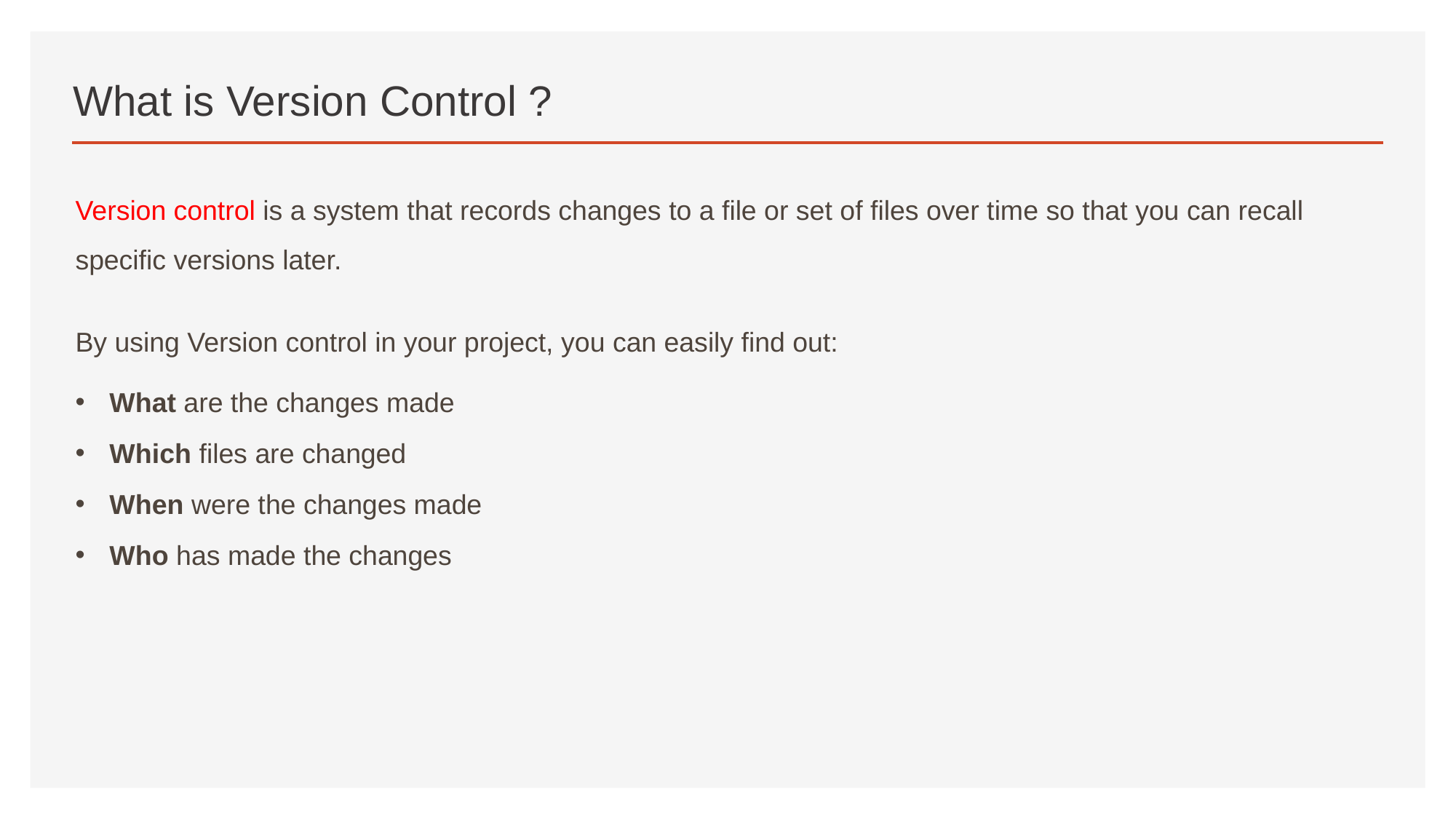

# What is Version Control ?
Version control is a system that records changes to a file or set of files over time so that you can recall specific versions later.
By using Version control in your project, you can easily find out:
What are the changes made
Which files are changed
When were the changes made
Who has made the changes